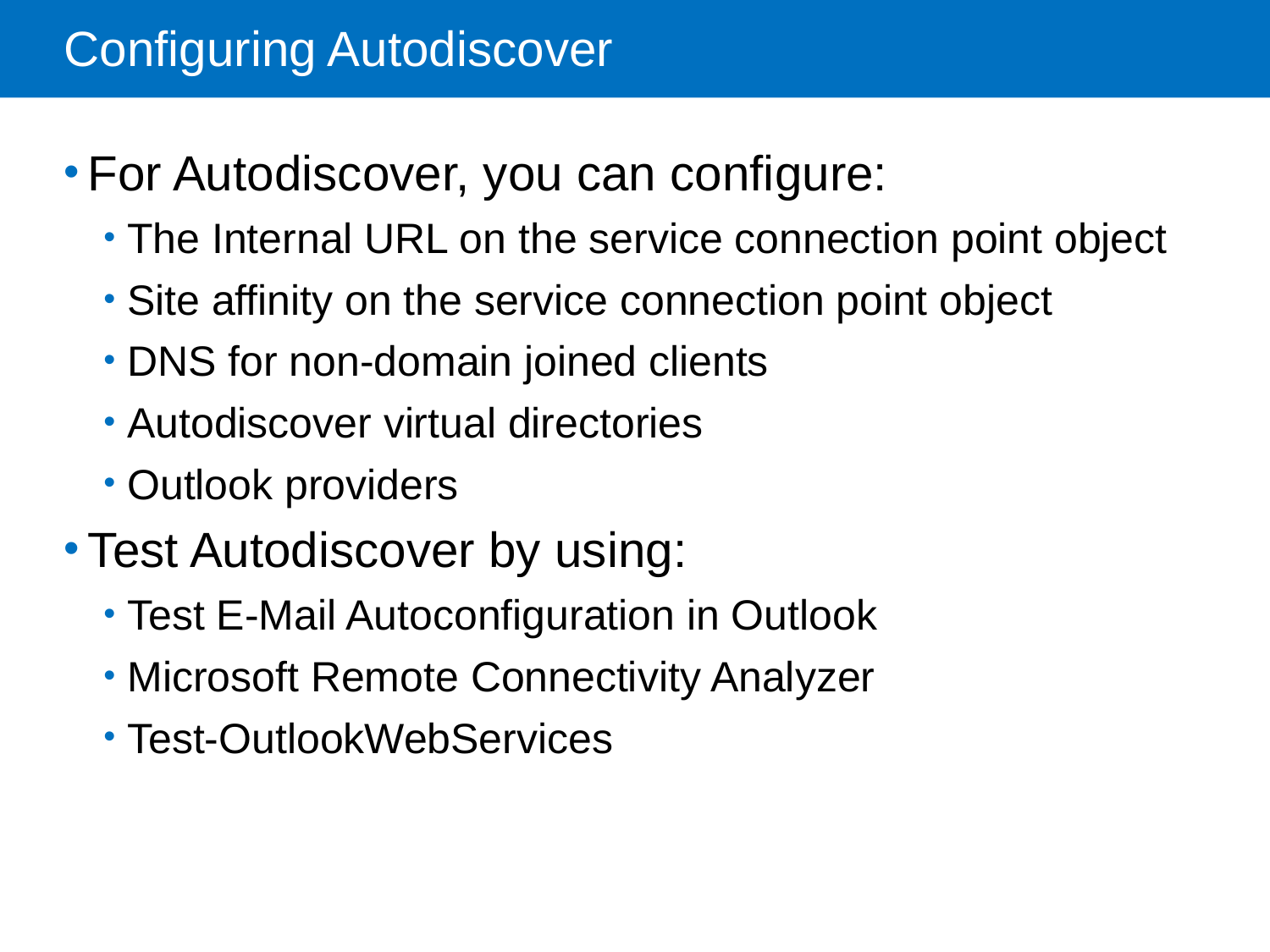

# Configuring Autodiscover
For Autodiscover, you can configure:
The Internal URL on the service connection point object
Site affinity on the service connection point object
DNS for non-domain joined clients
Autodiscover virtual directories
Outlook providers
Test Autodiscover by using:
Test E-Mail Autoconfiguration in Outlook
Microsoft Remote Connectivity Analyzer
Test-OutlookWebServices